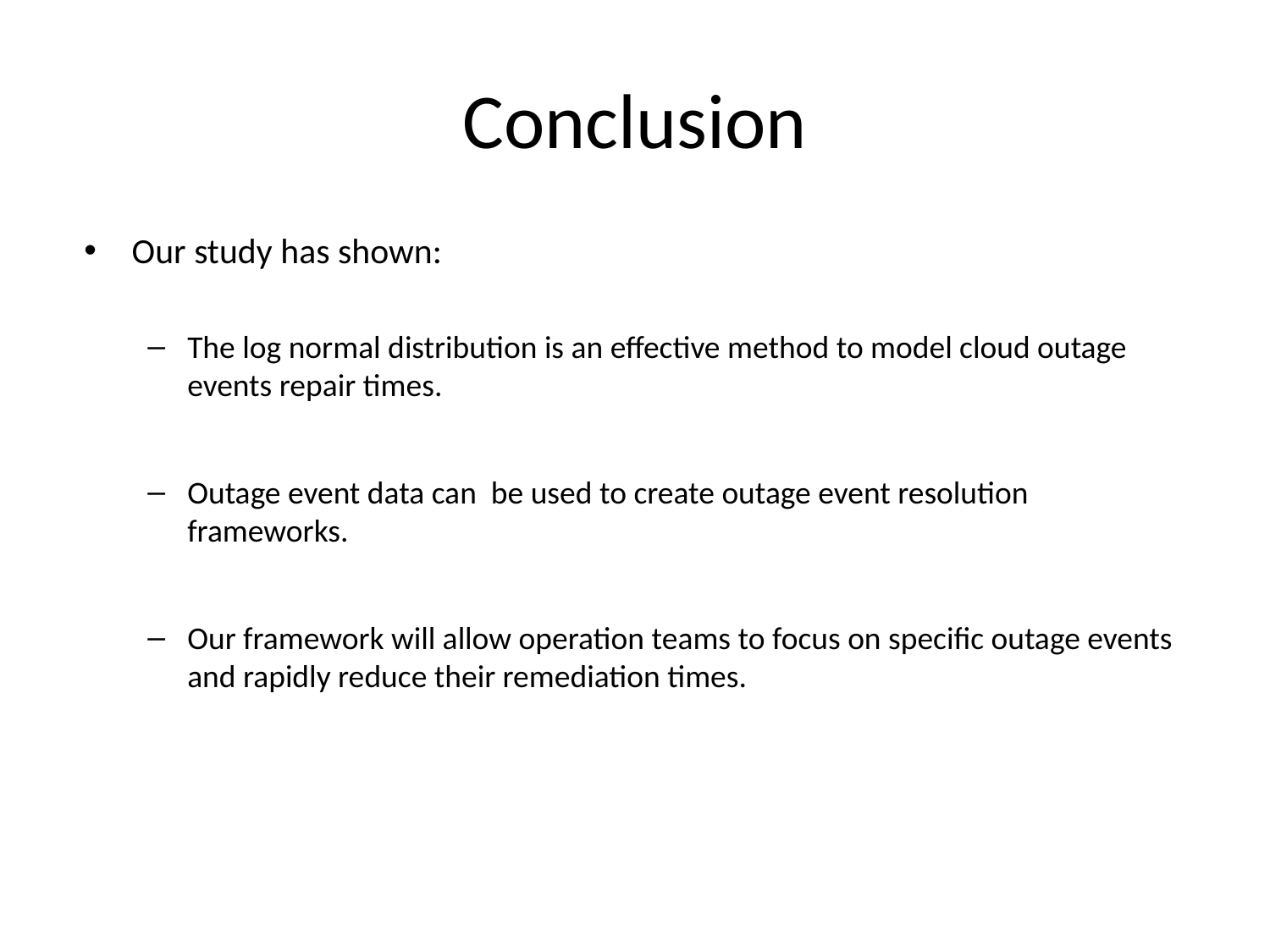

# Conclusion
Our study has shown:

The log normal distribution is an effective method to model cloud outage events repair times.

Outage event data can  be used to create outage event resolution frameworks.

Our framework will allow operation teams to focus on specific outage events and rapidly reduce their remediation times.